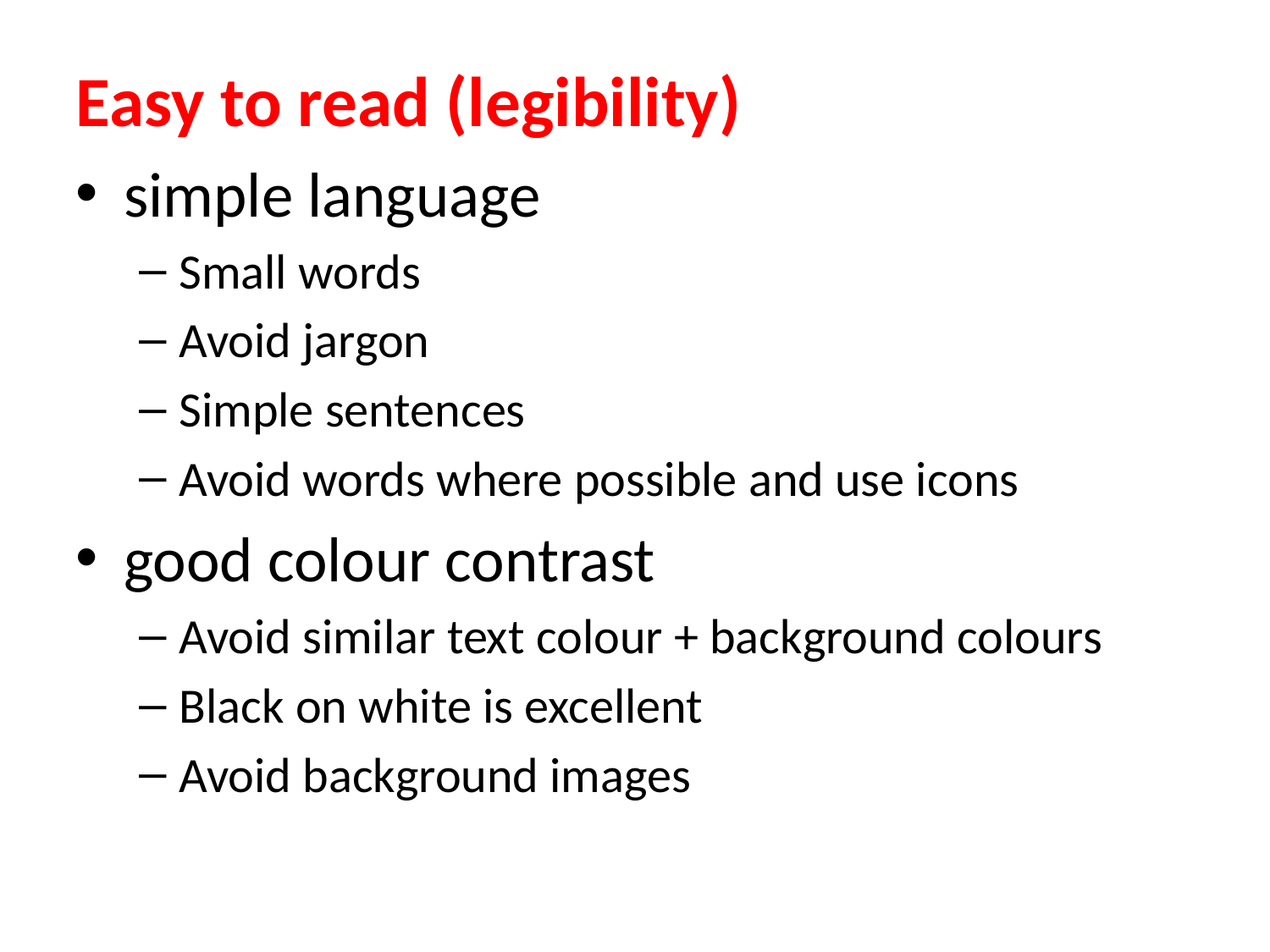

# Easy to read (legibility)
simple language
Small words
Avoid jargon
Simple sentences
Avoid words where possible and use icons
good colour contrast
Avoid similar text colour + background colours
Black on white is excellent
Avoid background images